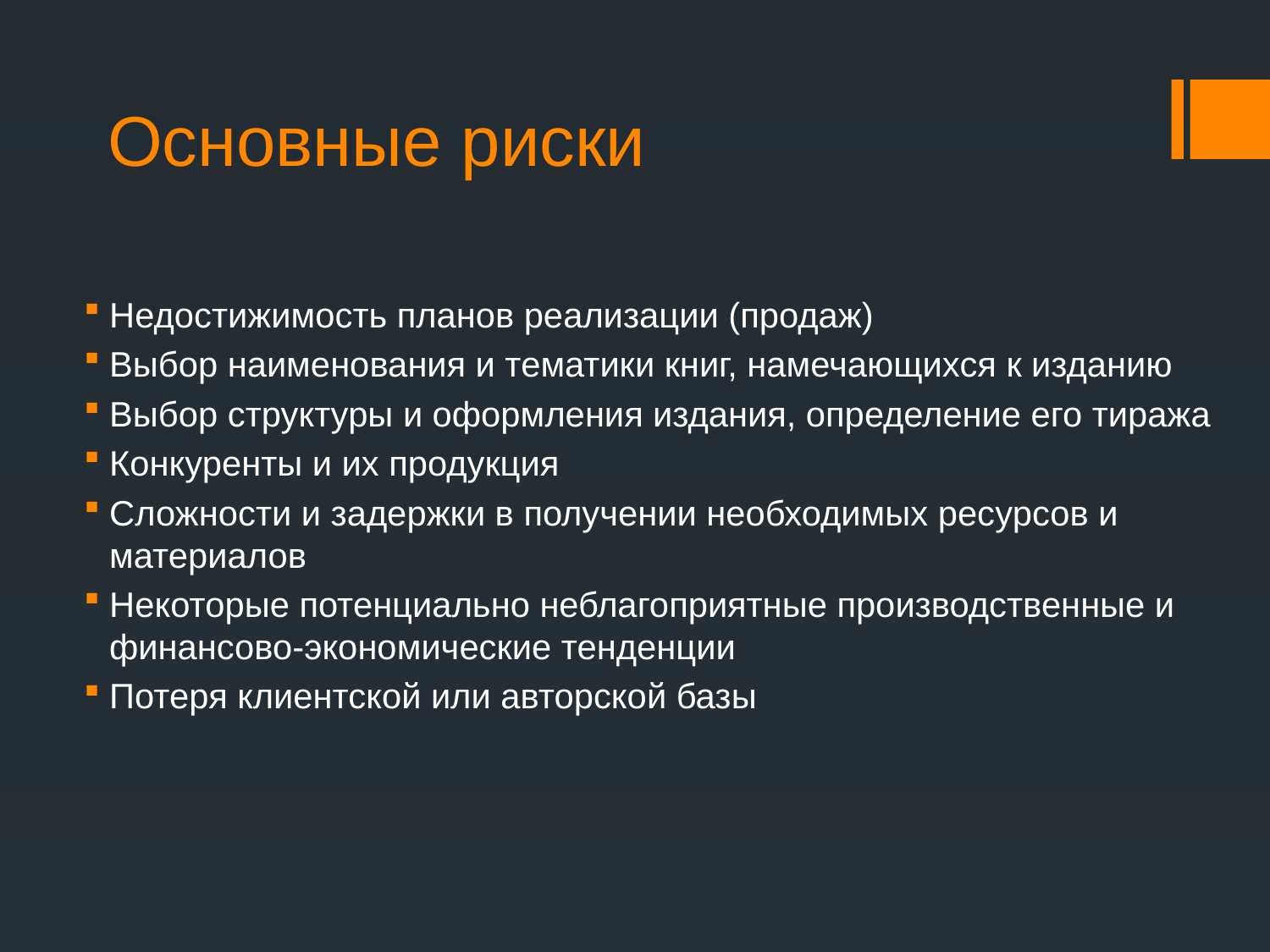

# Основные риски
Недостижимость планов реализации (продаж)
Выбор наименования и тематики книг, намечающихся к изданию
Выбор структуры и оформления издания, определение его тиража
Конкуренты и их продукция
Сложности и задержки в получении необходимых ресурсов и материалов
Некоторые потенциально неблагоприятные производственные и финансово-экономические тенденции
Потеря клиентской или авторской базы